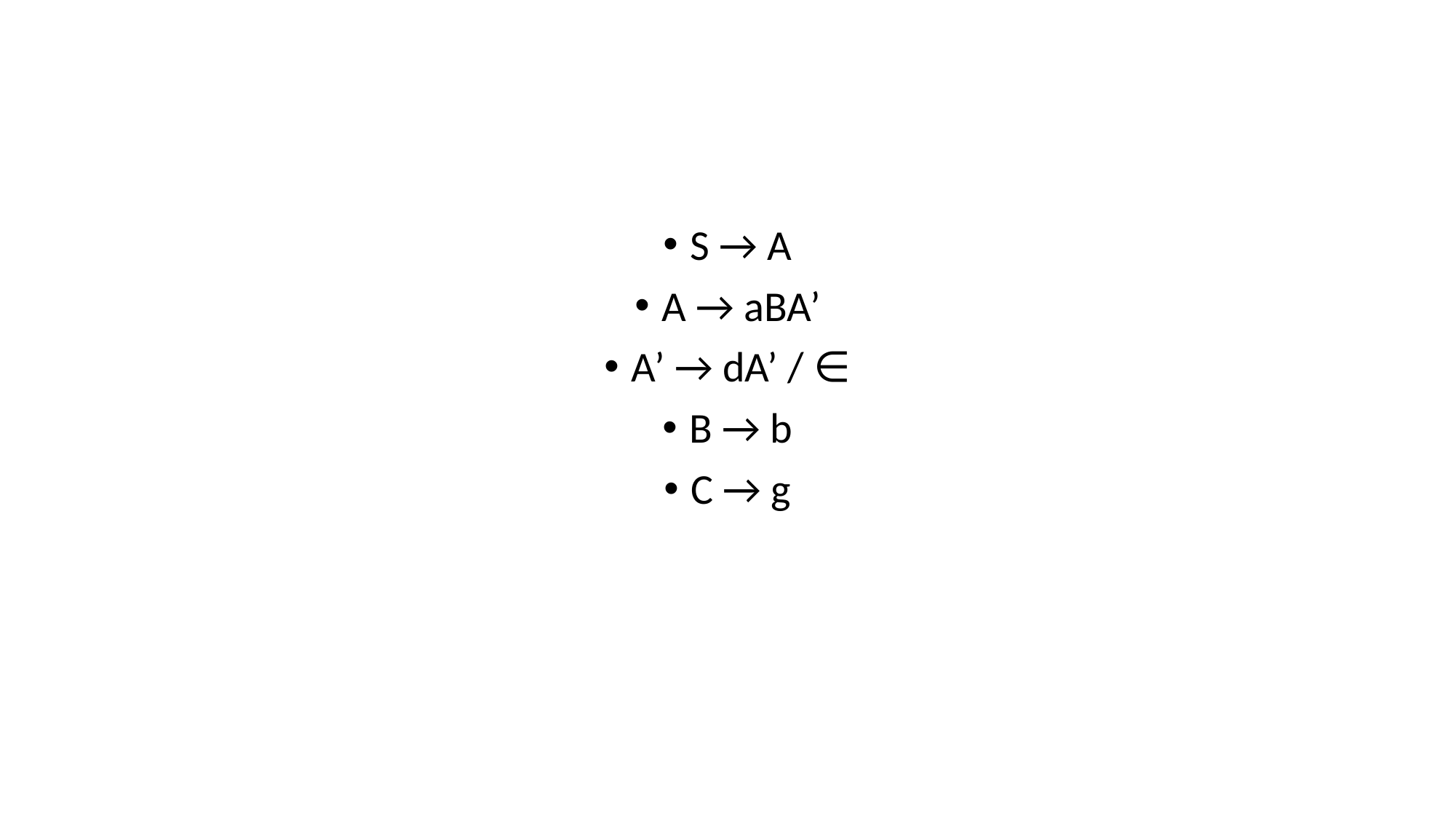

#
S → A
A → aBA’
A’ → dA’ / ∈
B → b
C → g